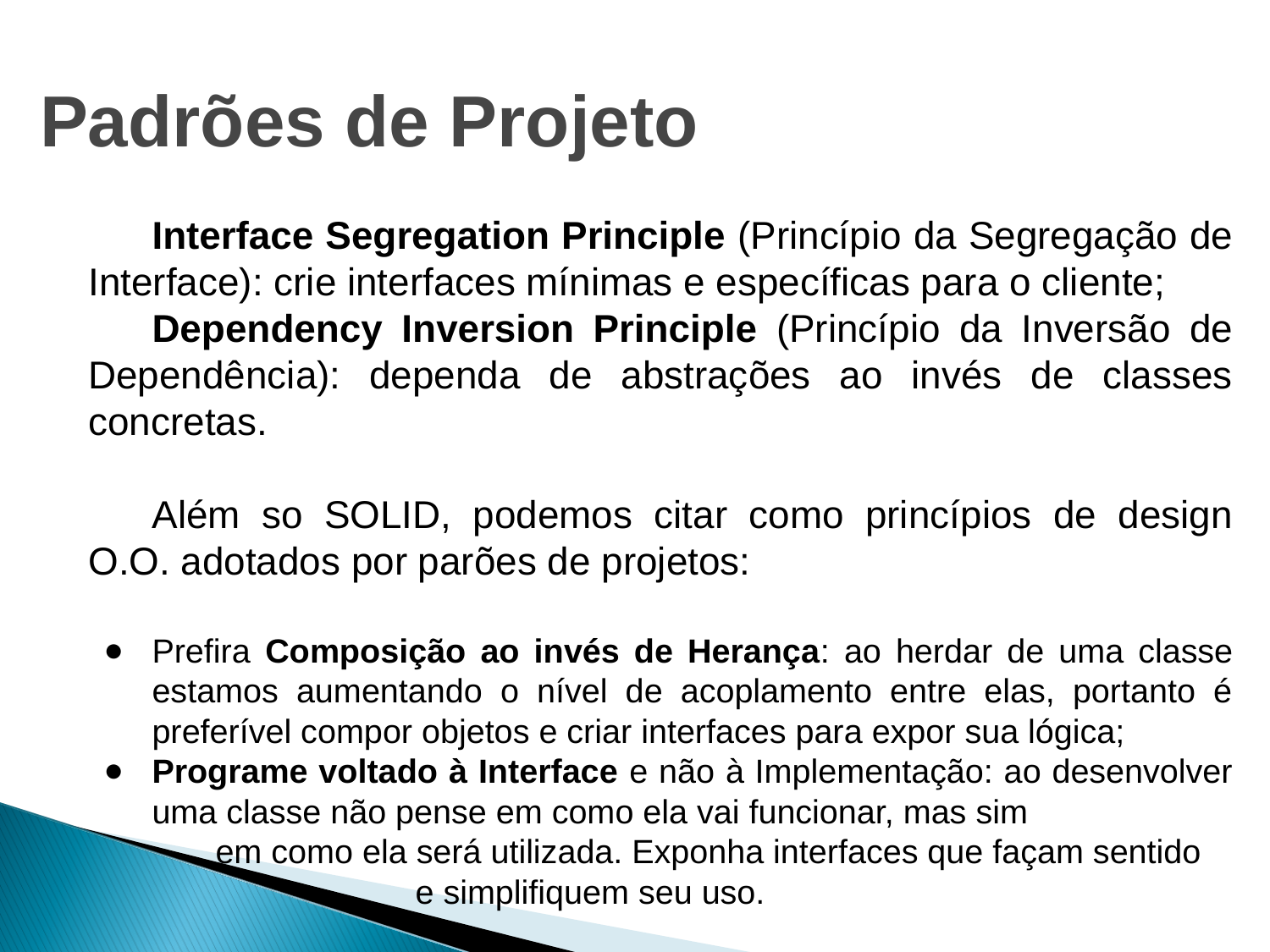

# Padrões de Projeto
Interface Segregation Principle (Princípio da Segregação de Interface): crie interfaces mínimas e específicas para o cliente;
Dependency Inversion Principle (Princípio da Inversão de Dependência): dependa de abstrações ao invés de classes concretas.

Além so SOLID, podemos citar como princípios de design O.O. adotados por parões de projetos:

Prefira Composição ao invés de Herança: ao herdar de uma classe estamos aumentando o nível de acoplamento entre elas, portanto é preferível compor objetos e criar interfaces para expor sua lógica;
Programe voltado à Interface e não à Implementação: ao desenvolver uma classe não pense em como ela vai funcionar, mas sim
em como ela será utilizada. Exponha interfaces que façam sentido
 e simplifiquem seu uso.